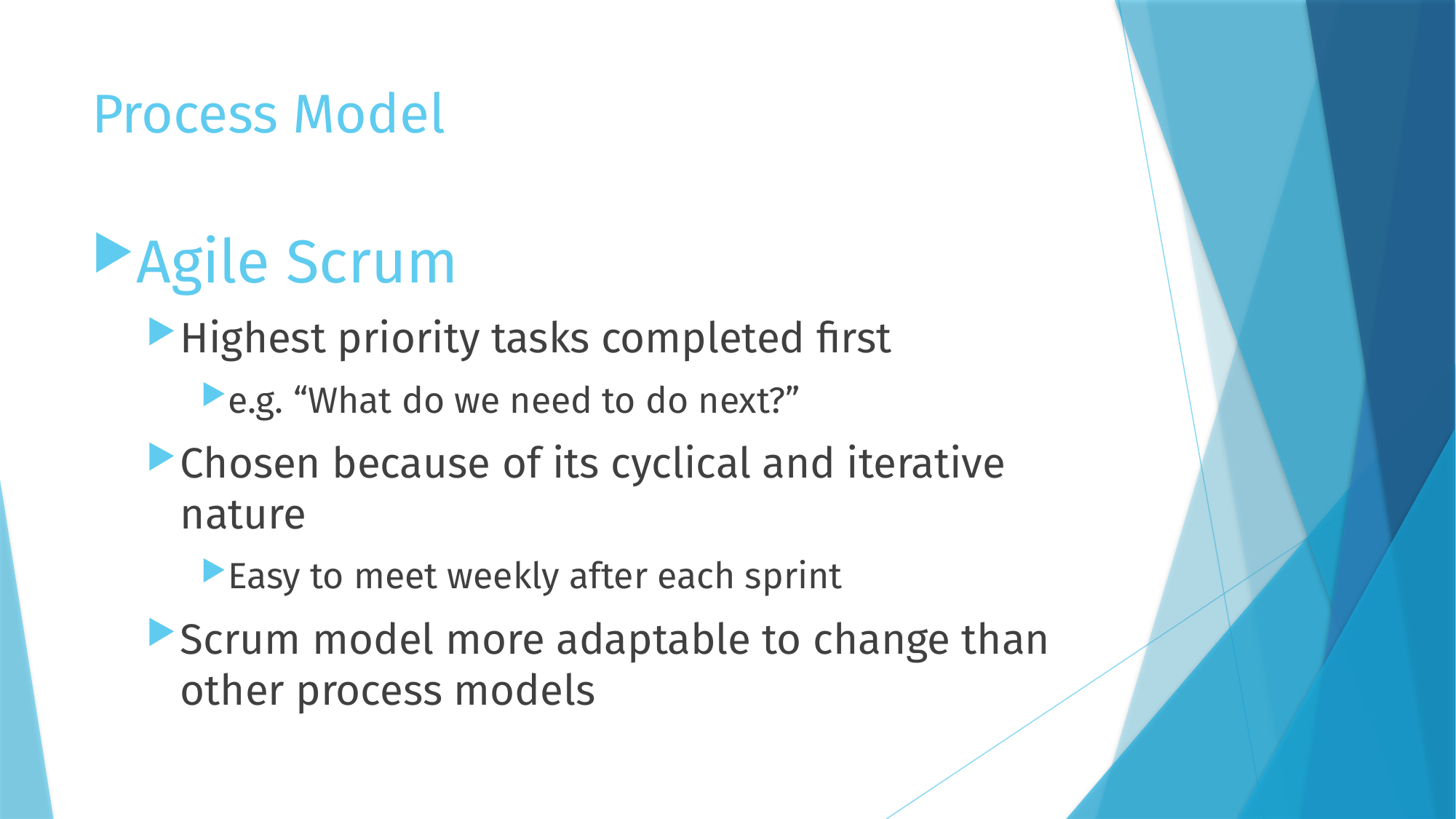

# Process Model
Agile Scrum
Highest priority tasks completed first
e.g. “What do we need to do next?”
Chosen because of its cyclical and iterative nature
Easy to meet weekly after each sprint
Scrum model more adaptable to change than other process models